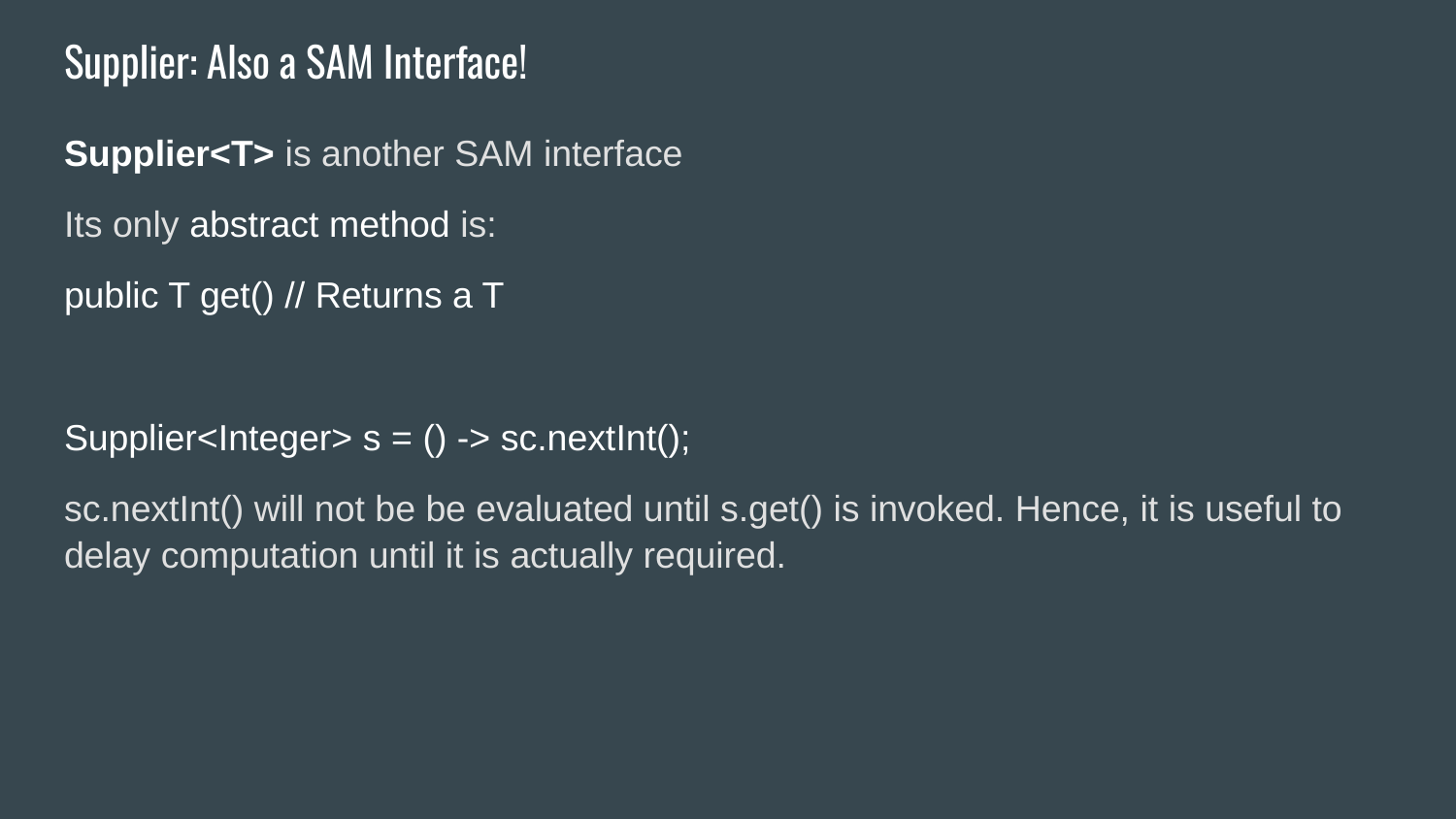

# Supplier: Also a SAM Interface!

Supplier<T> is another SAM interface
Its only abstract method is:
public T get() // Returns a T

Supplier<Integer> s = () -> sc.nextInt();
sc.nextInt() will not be be evaluated until s.get() is invoked. Hence, it is useful to delay computation until it is actually required.